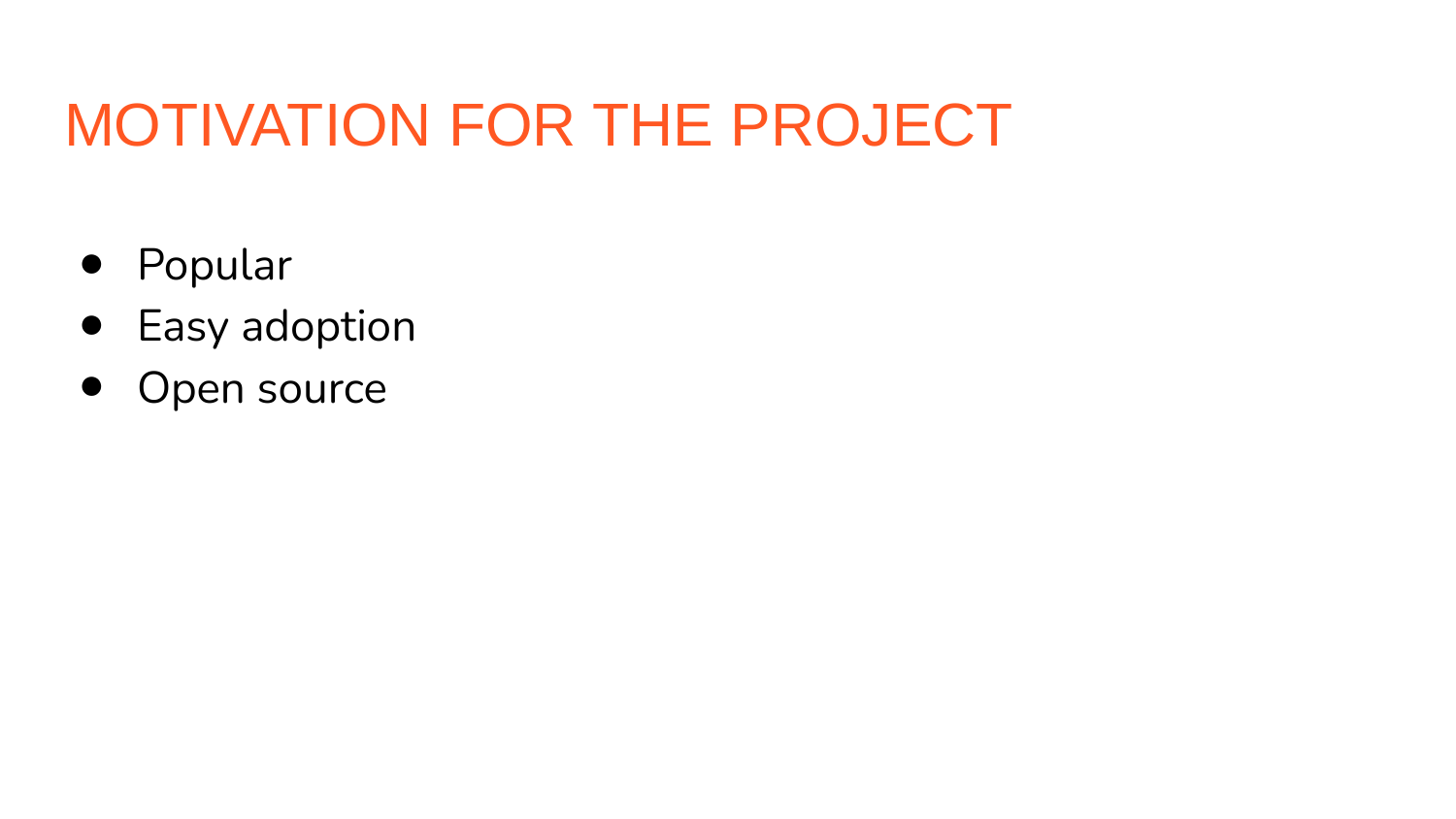

# MOTIVATION FOR THE PROJECT
Popular
Easy adoption
Open source